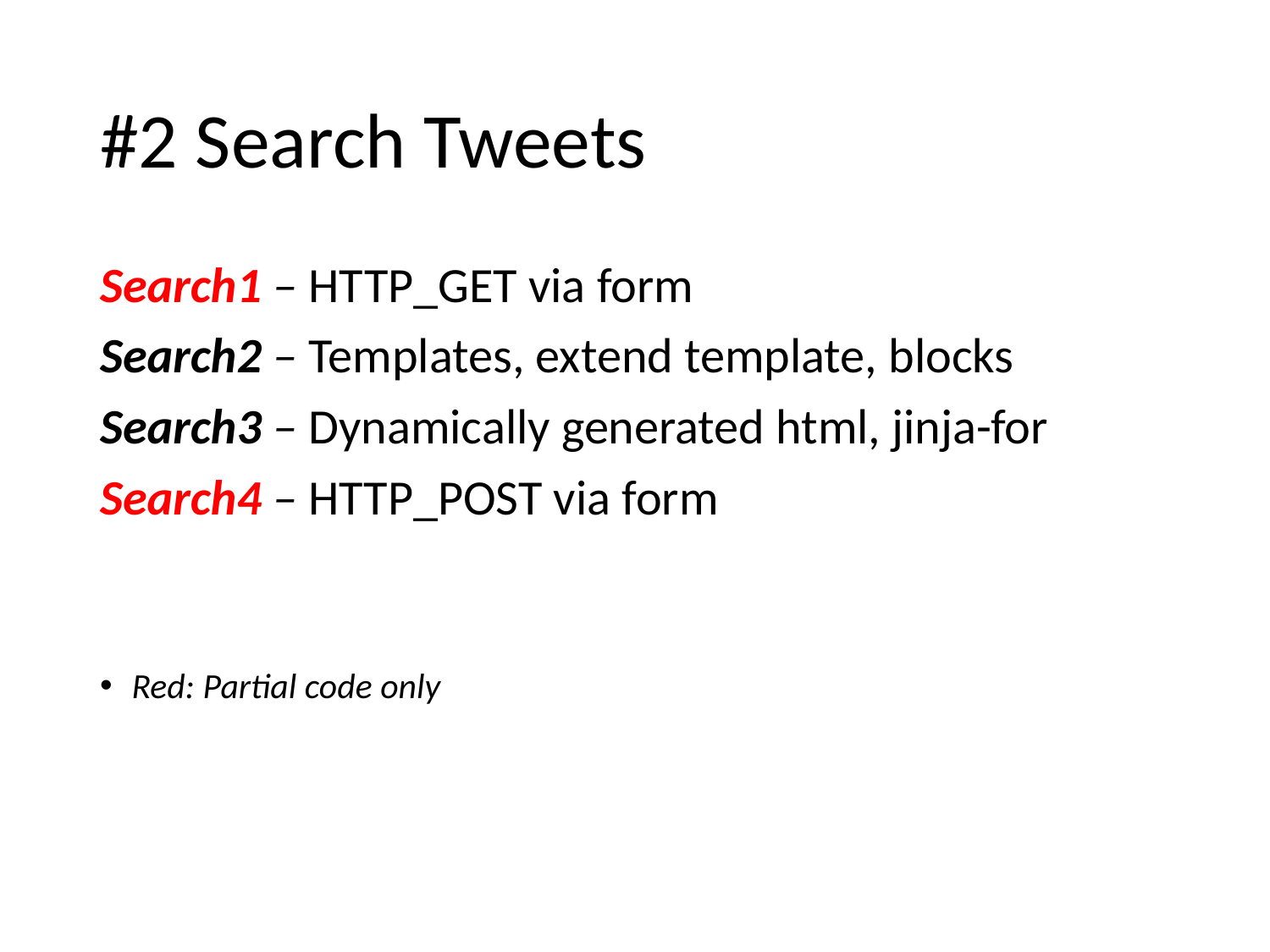

# #2 Search Tweets
Search1 – HTTP_GET via form
Search2 – Templates, extend template, blocks
Search3 – Dynamically generated html, jinja-for
Search4 – HTTP_POST via form

Red: Partial code only